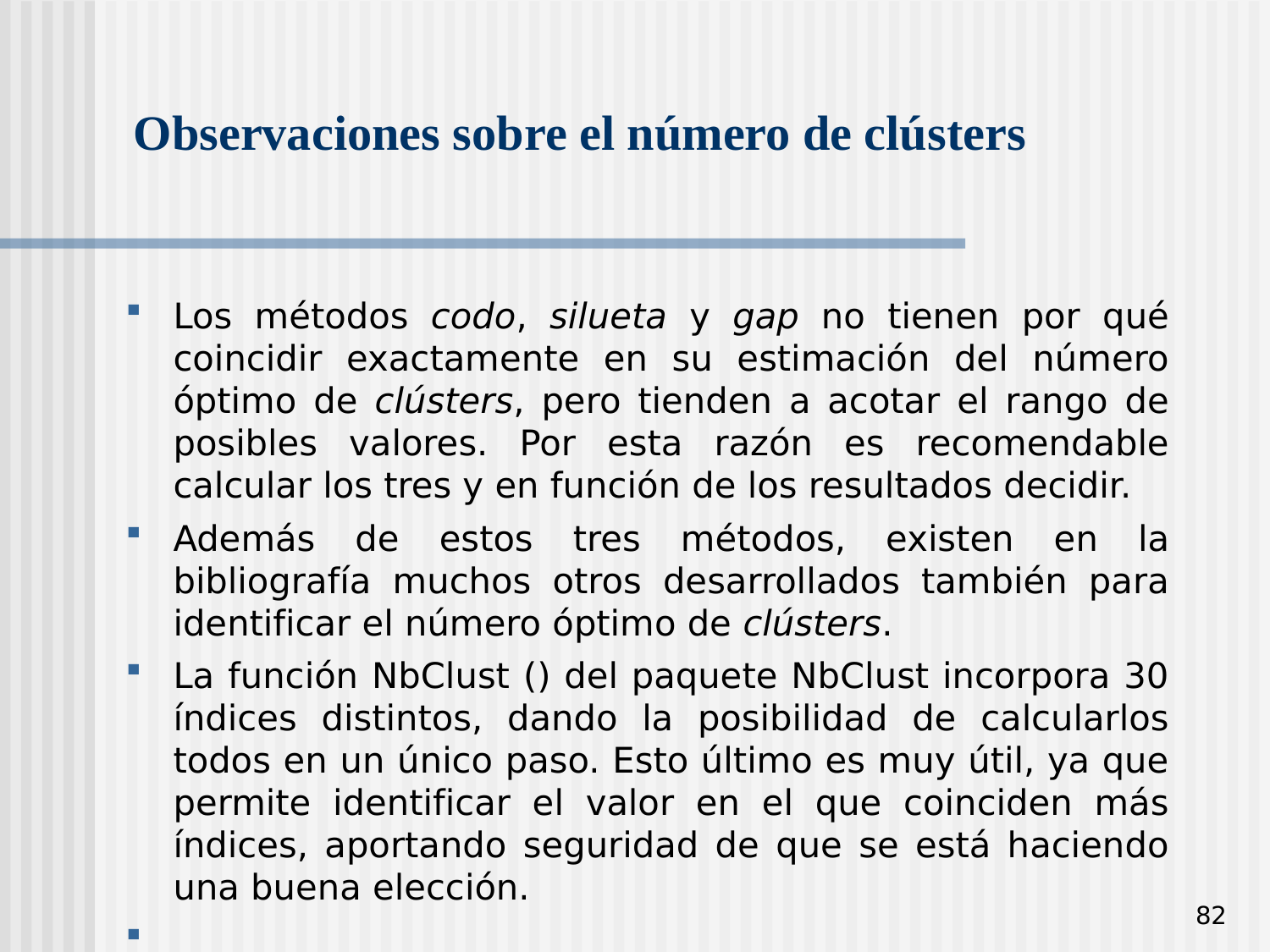

# Observaciones sobre el número de clústers
Los métodos codo, silueta y gap no tienen por qué coincidir exactamente en su estimación del número óptimo de clústers, pero tienden a acotar el rango de posibles valores. Por esta razón es recomendable calcular los tres y en función de los resultados decidir.
Además de estos tres métodos, existen en la bibliografía muchos otros desarrollados también para identificar el número óptimo de clústers.
La función NbClust () del paquete NbClust incorpora 30 índices distintos, dando la posibilidad de calcularlos todos en un único paso. Esto último es muy útil, ya que permite identificar el valor en el que coinciden más índices, aportando seguridad de que se está haciendo una buena elección.

82